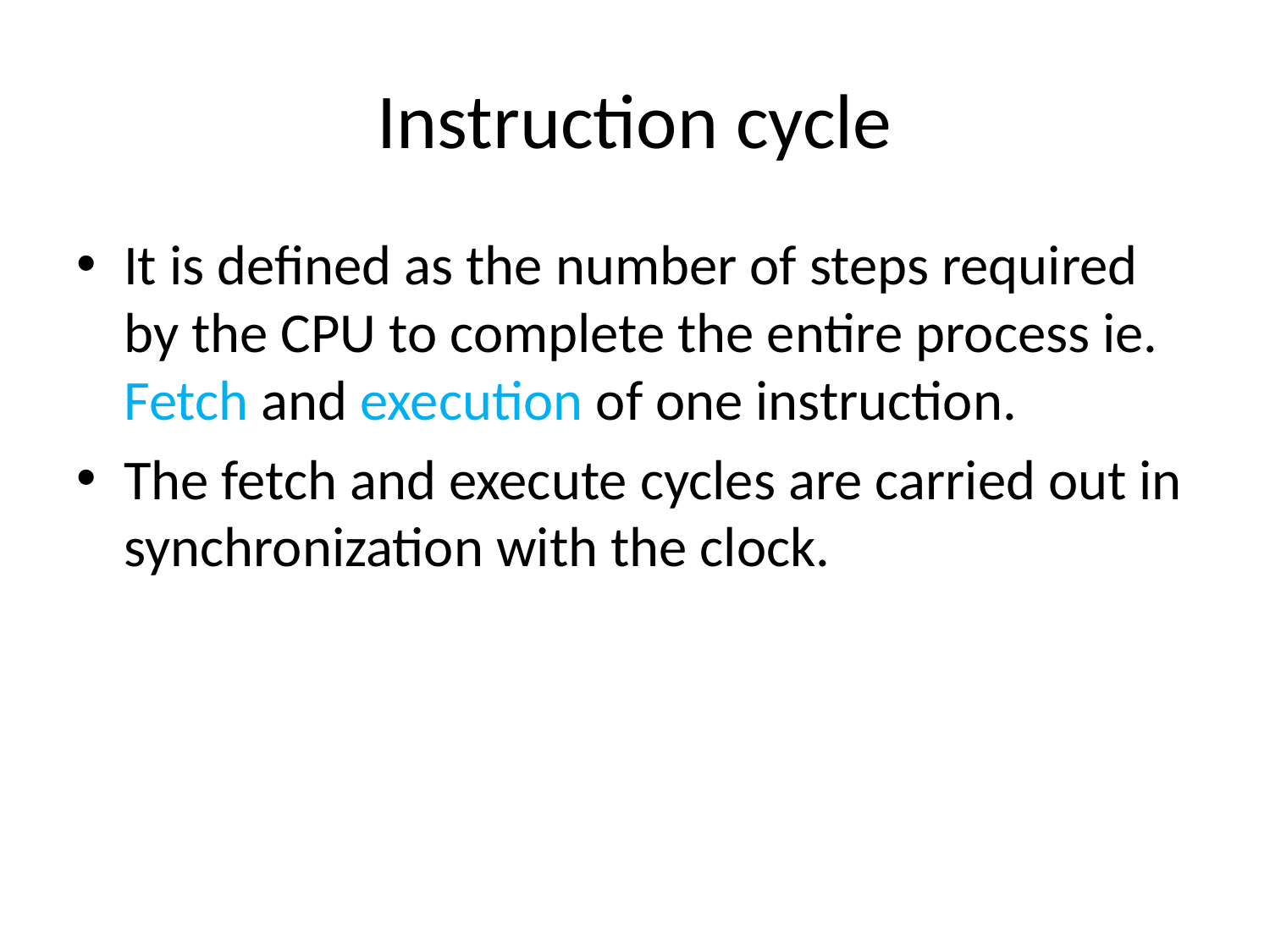

# Instruction cycle
It is defined as the number of steps required by the CPU to complete the entire process ie. Fetch and execution of one instruction.
The fetch and execute cycles are carried out in synchronization with the clock.